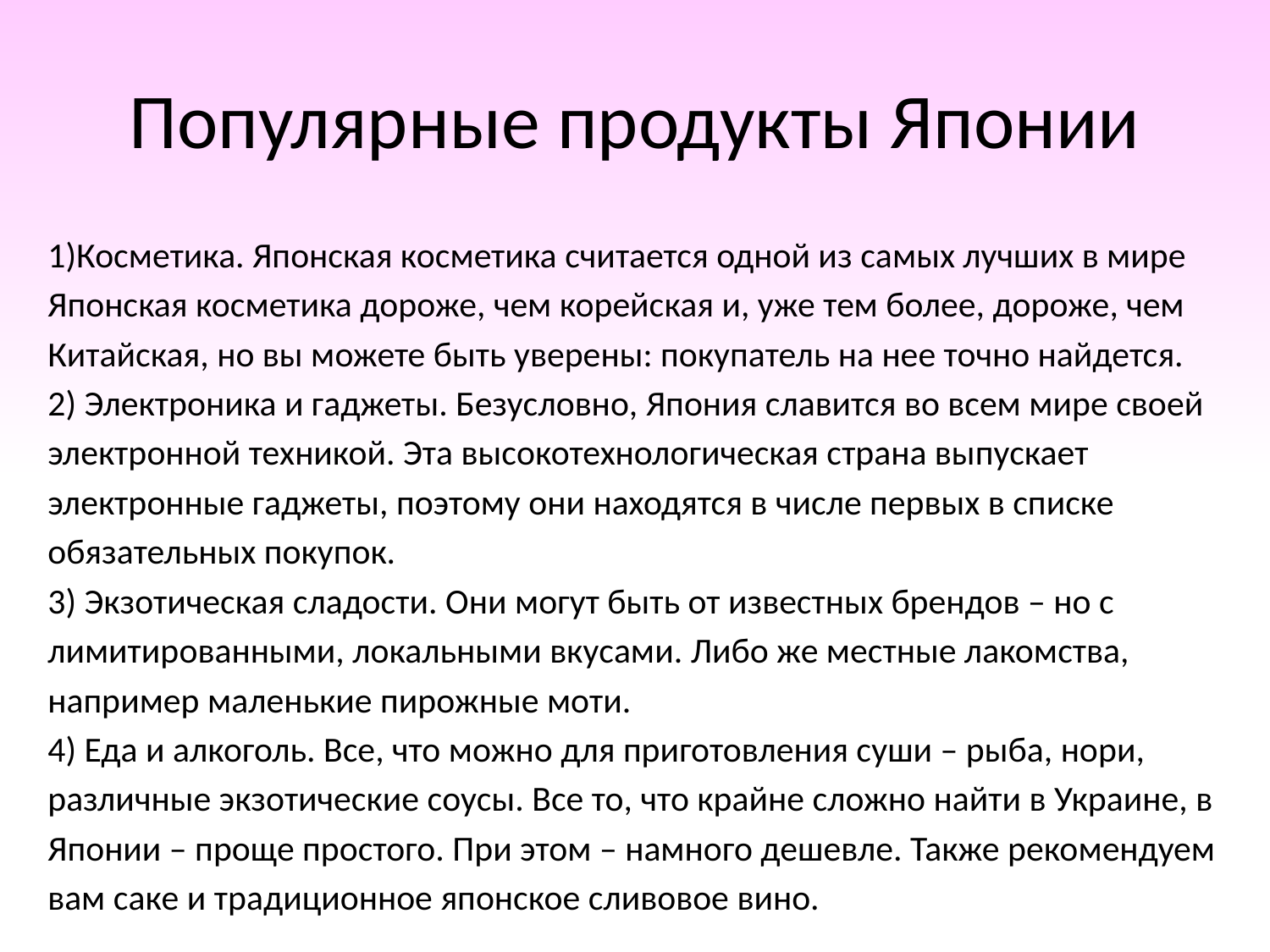

# Популярные продукты Японии
1)Косметика. Японская косметика считается одной из самых лучших в мире
Японская косметика дороже, чем корейская и, уже тем более, дороже, чем
Китайская, но вы можете быть уверены: покупатель на нее точно найдется.
2) Электроника и гаджеты. Безусловно, Япония славится во всем мире своей
электронной техникой. Эта высокотехнологическая страна выпускает
электронные гаджеты, поэтому они находятся в числе первых в списке
обязательных покупок.
3) Экзотическая сладости. Они могут быть от известных брендов – но с
лимитированными, локальными вкусами. Либо же местные лакомства,
например маленькие пирожные моти.
4) Еда и алкоголь. Все, что можно для приготовления суши – рыба, нори,
различные экзотические соусы. Все то, что крайне сложно найти в Украине, в
Японии – проще простого. При этом – намного дешевле. Также рекомендуем
вам саке и традиционное японское сливовое вино.